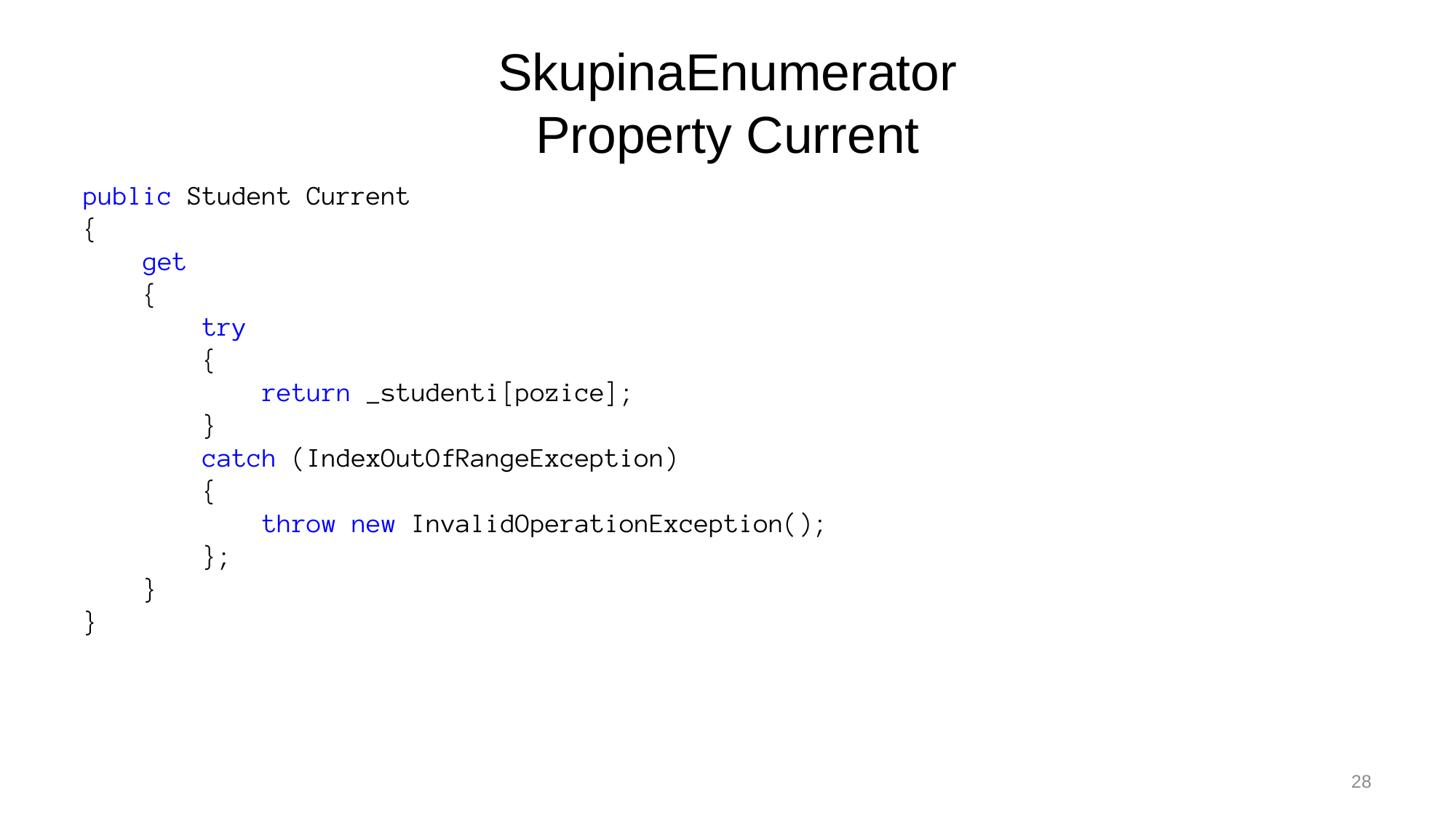

# SkupinaEnumerator Property Current
public Student Current
{
    get
    {
        try
        {
            return _studenti[pozice];
        }
        catch (IndexOutOfRangeException)
        {
            throw new InvalidOperationException();
        };
    }
}
28